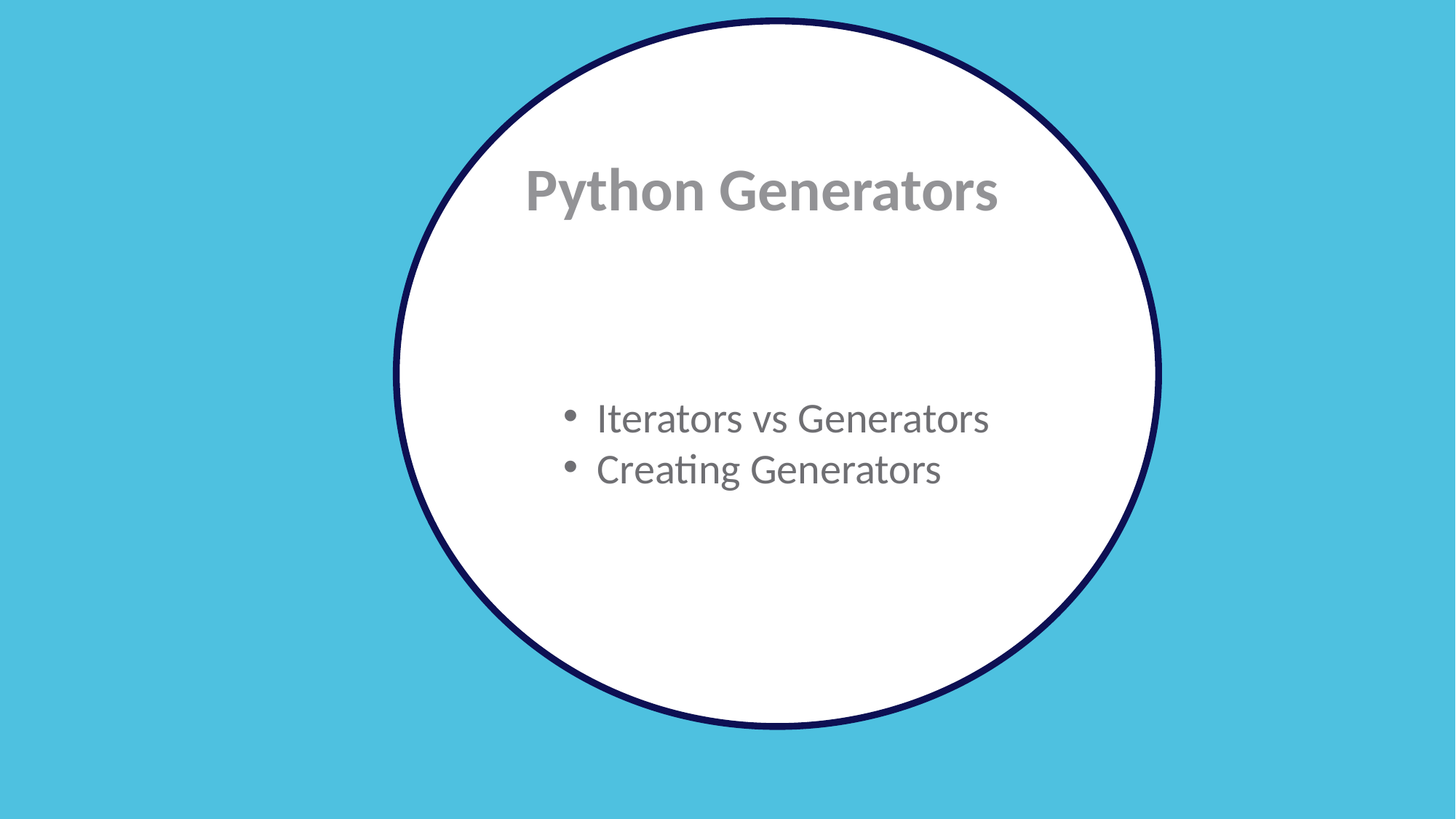

Python Generators
Iterators vs Generators
Creating Generators